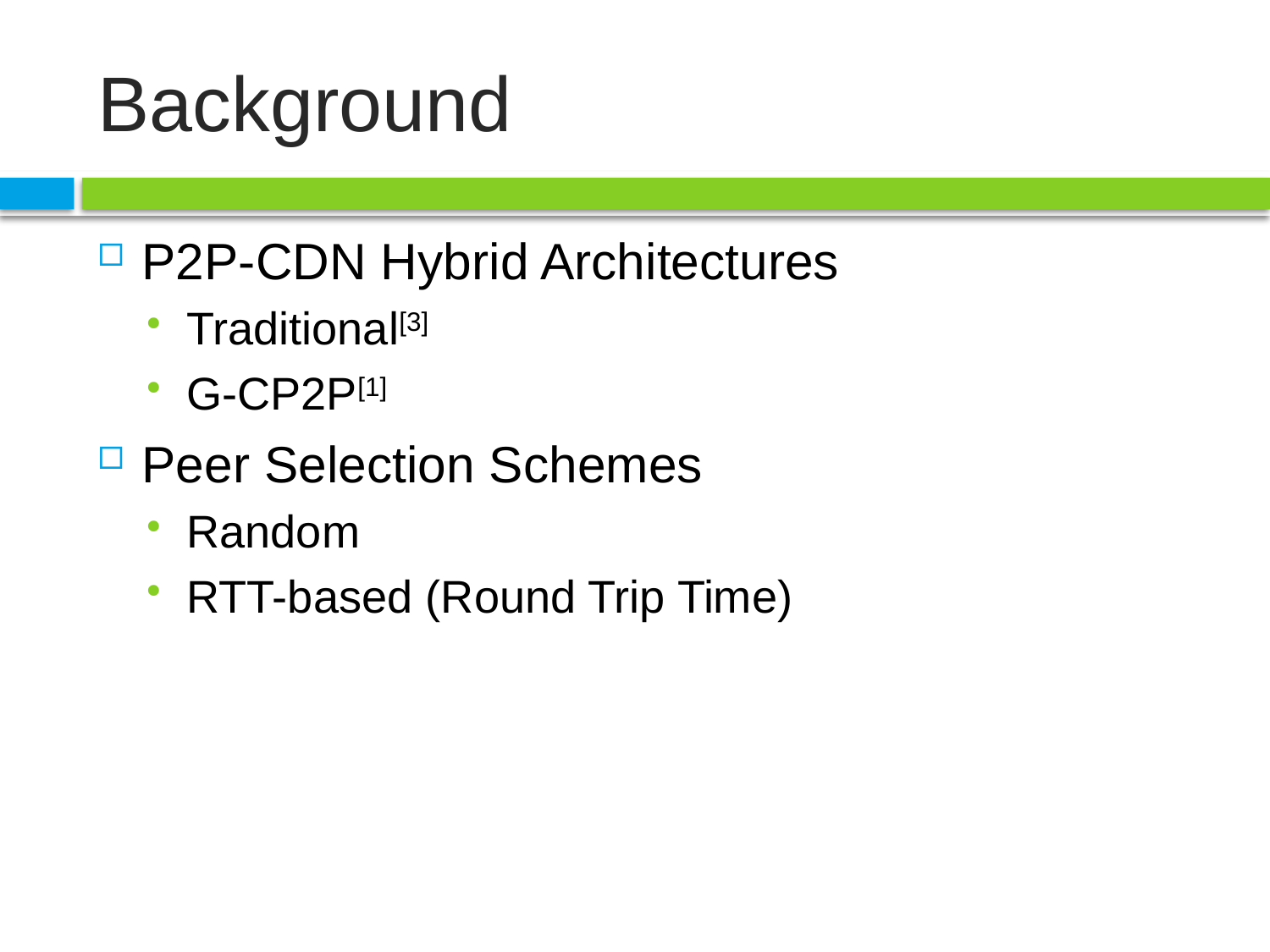

# Background
P2P-CDN Hybrid Architectures
Traditional[3]
G-CP2P[1]
Peer Selection Schemes
Random
RTT-based (Round Trip Time)